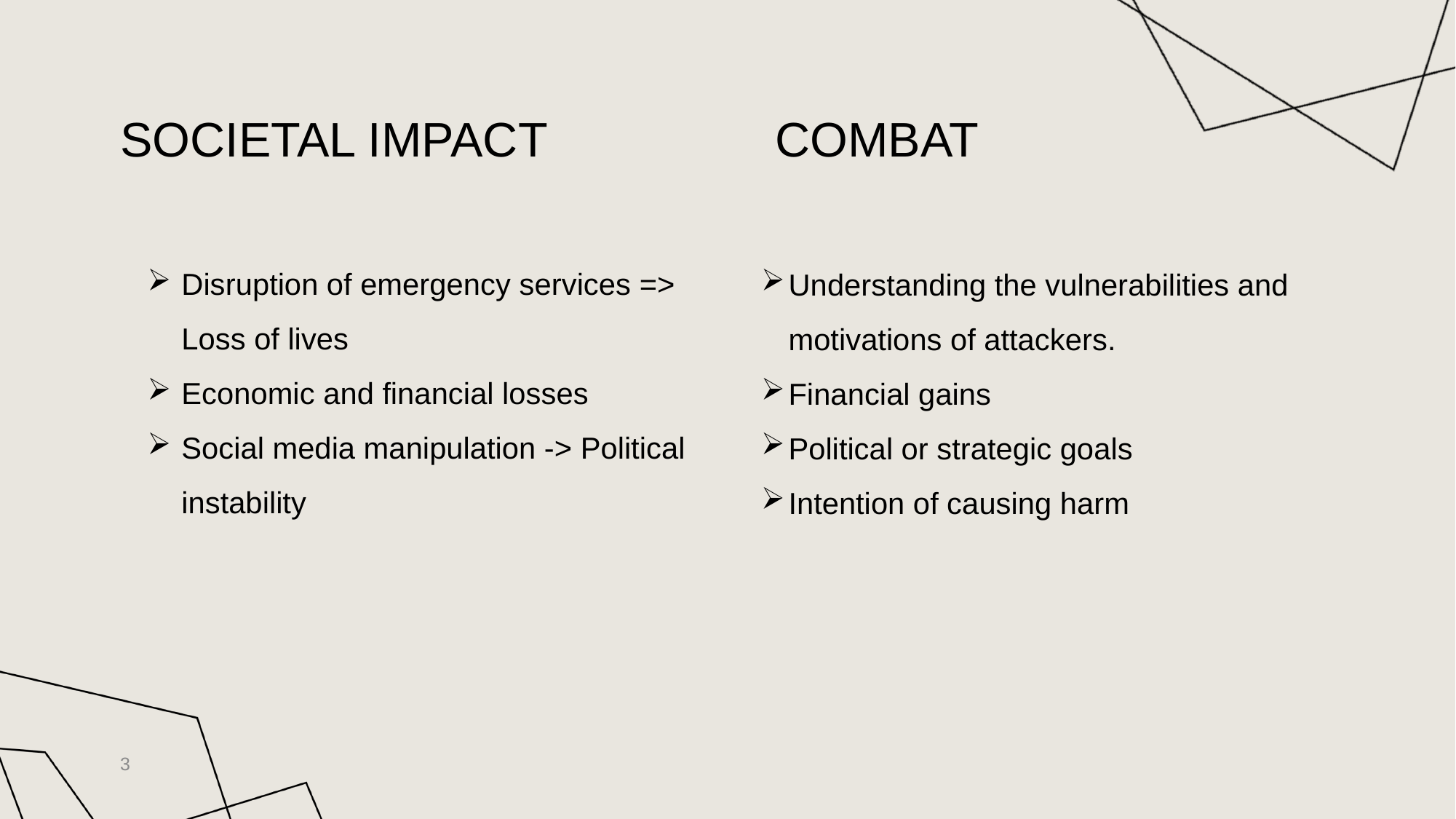

# Societal Impact			Combat
Disruption of emergency services => Loss of lives
Economic and financial losses
Social media manipulation -> Political instability

Understanding the vulnerabilities and motivations of attackers.
Financial gains
Political or strategic goals
Intention of causing harm
3